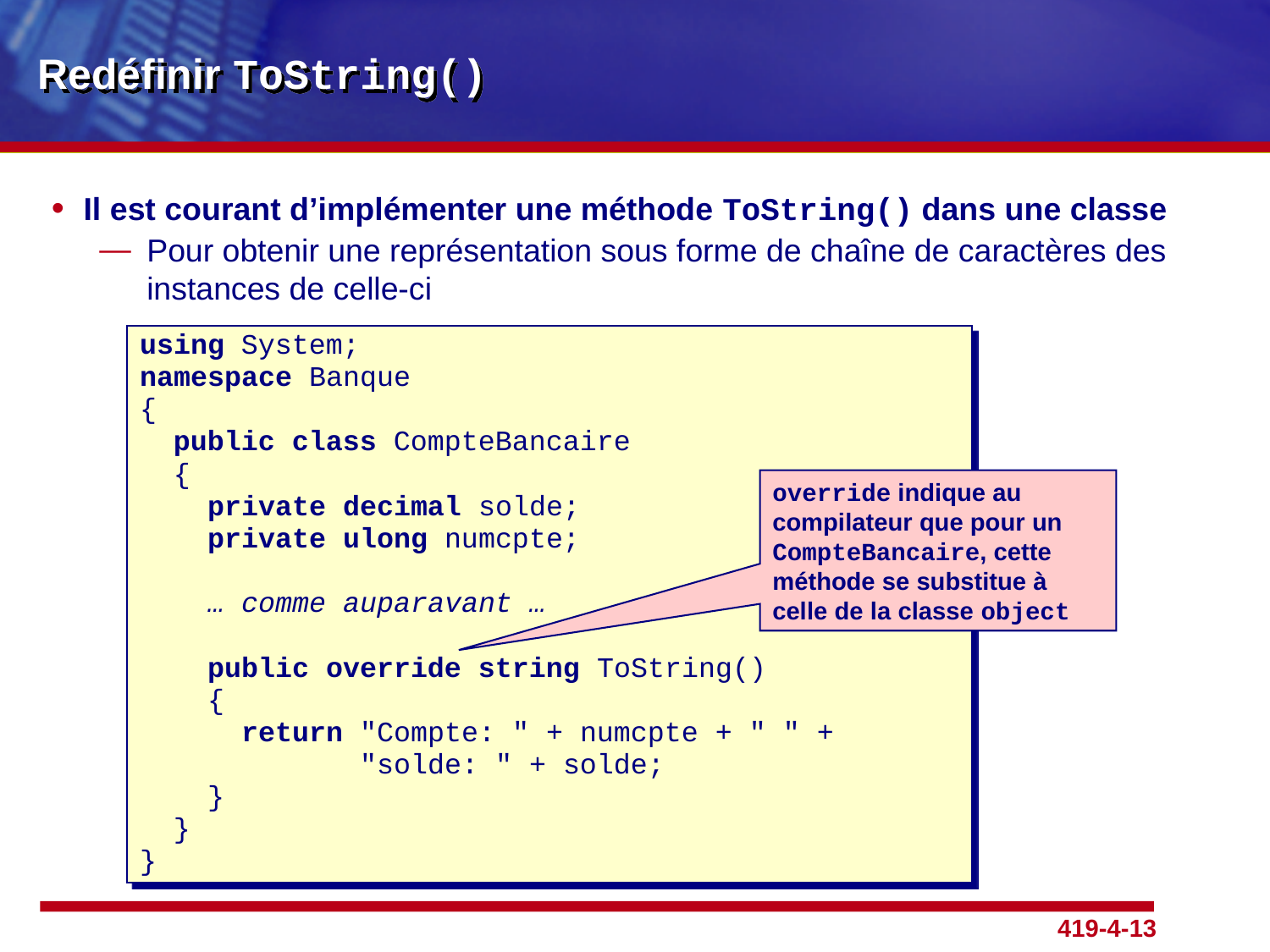

# Redéfinir ToString()
Il est courant d’implémenter une méthode ToString() dans une classe
Pour obtenir une représentation sous forme de chaîne de caractères des instances de celle-ci
using System;
namespace Banque
{
  public class CompteBancaire
  {
    private decimal solde;
    private ulong numcpte;

    … comme auparavant …

    public override string ToString()
    {
      return "Compte: " + numcpte + " " +
             "solde: " + solde;
    }
  }
}
override indique au compilateur que pour un CompteBancaire, cette méthode se substitue à celle de la classe object